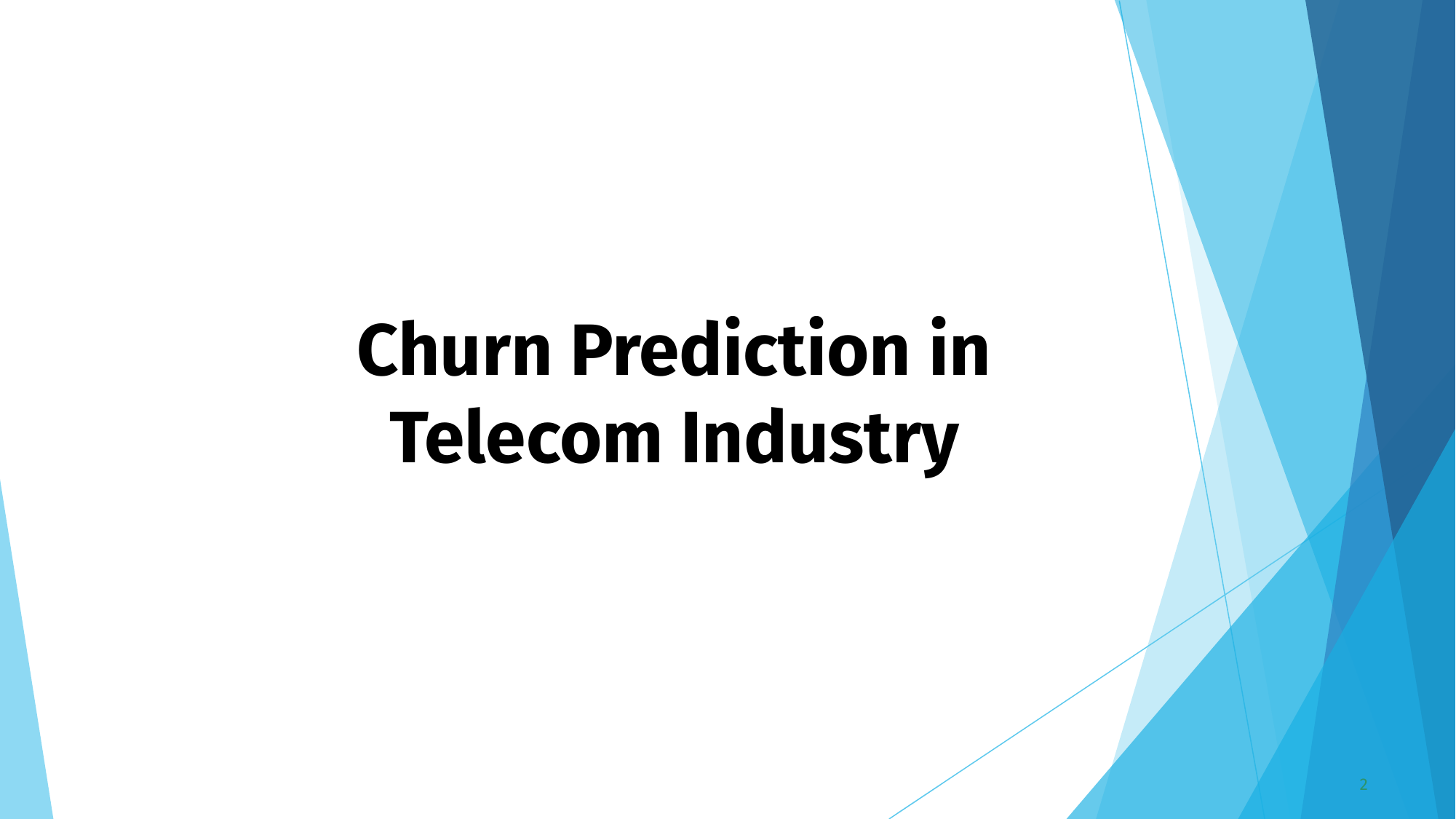

# Churn Prediction in Telecom Industry

2